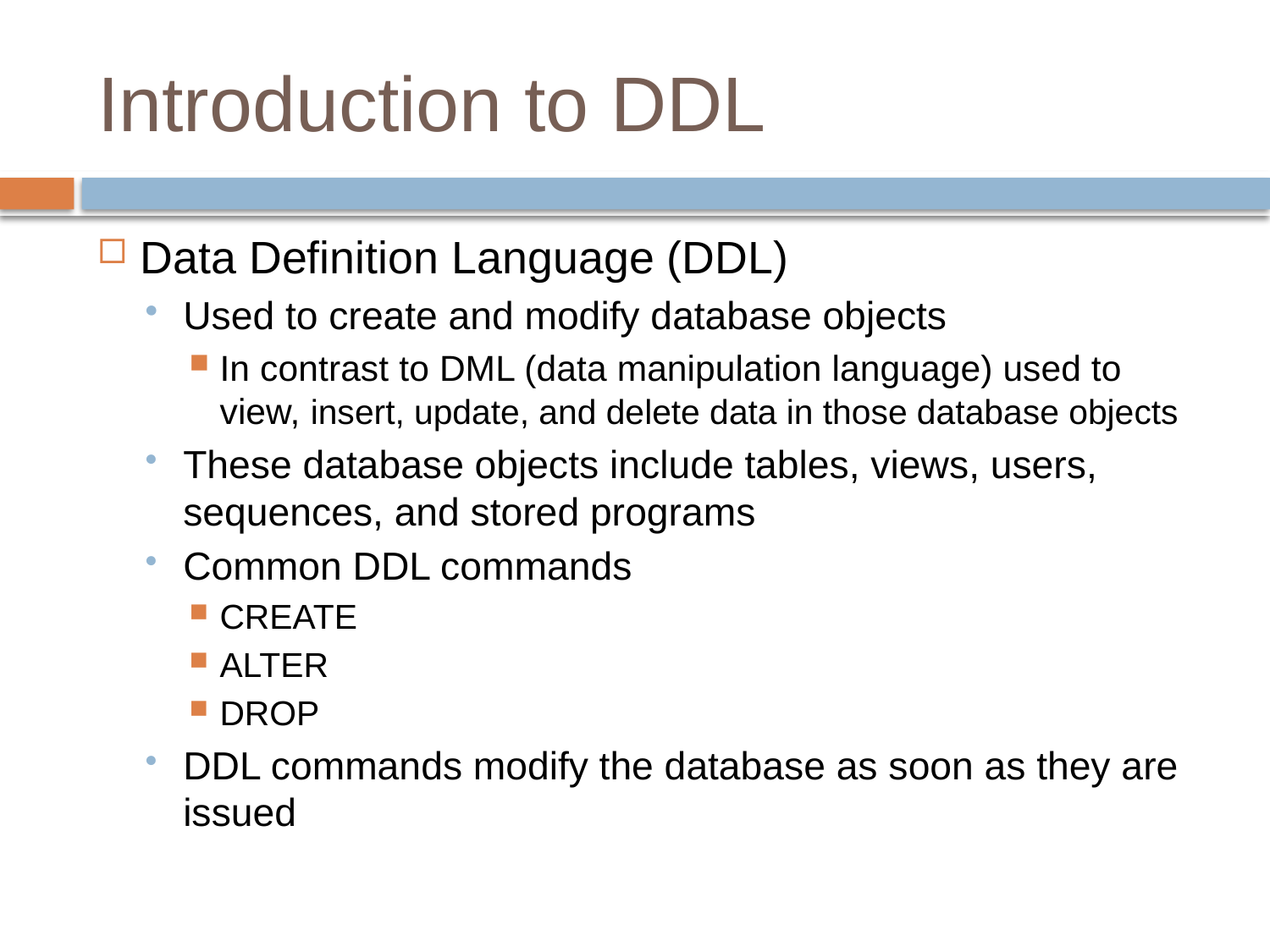

# Introduction to DDL
Data Definition Language (DDL)
Used to create and modify database objects
In contrast to DML (data manipulation language) used to view, insert, update, and delete data in those database objects
These database objects include tables, views, users, sequences, and stored programs
Common DDL commands
CREATE
ALTER
DROP
DDL commands modify the database as soon as they are issued